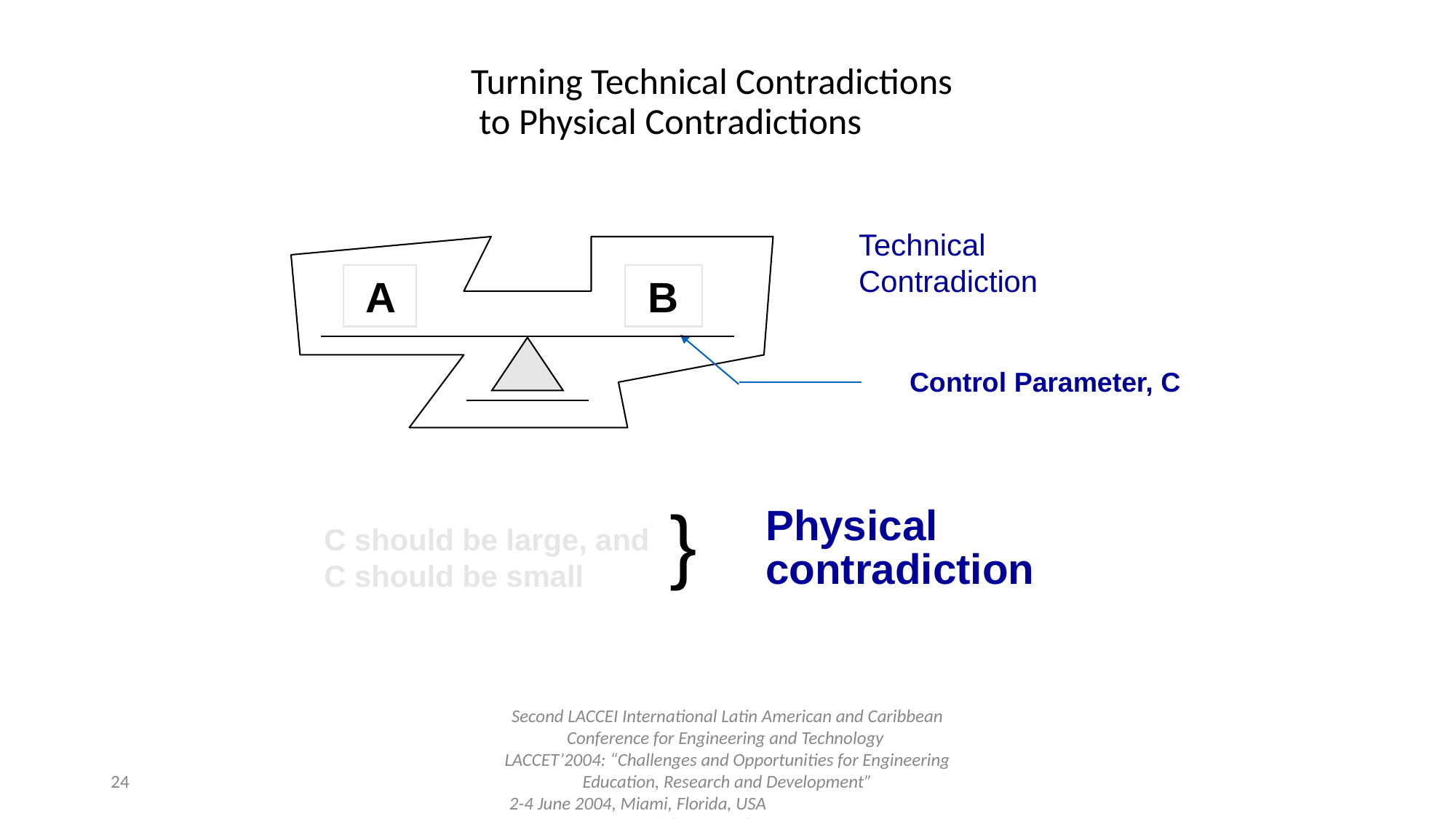

# Turning Technical Contradictions to Physical Contradictions
Technical Contradiction

 B
 A

Control Parameter, C

        C should be large, and
        C should be small
}
Physical
contradiction
24
Second LACCEI International Latin American and Caribbean Conference for Engineering and Technology
LACCET’2004: “Challenges and Opportunities for Engineering Education, Research and Development”
2-4 June 2004, Miami, Florida, USA		Copyright Dr. Noel Leon-ITESM